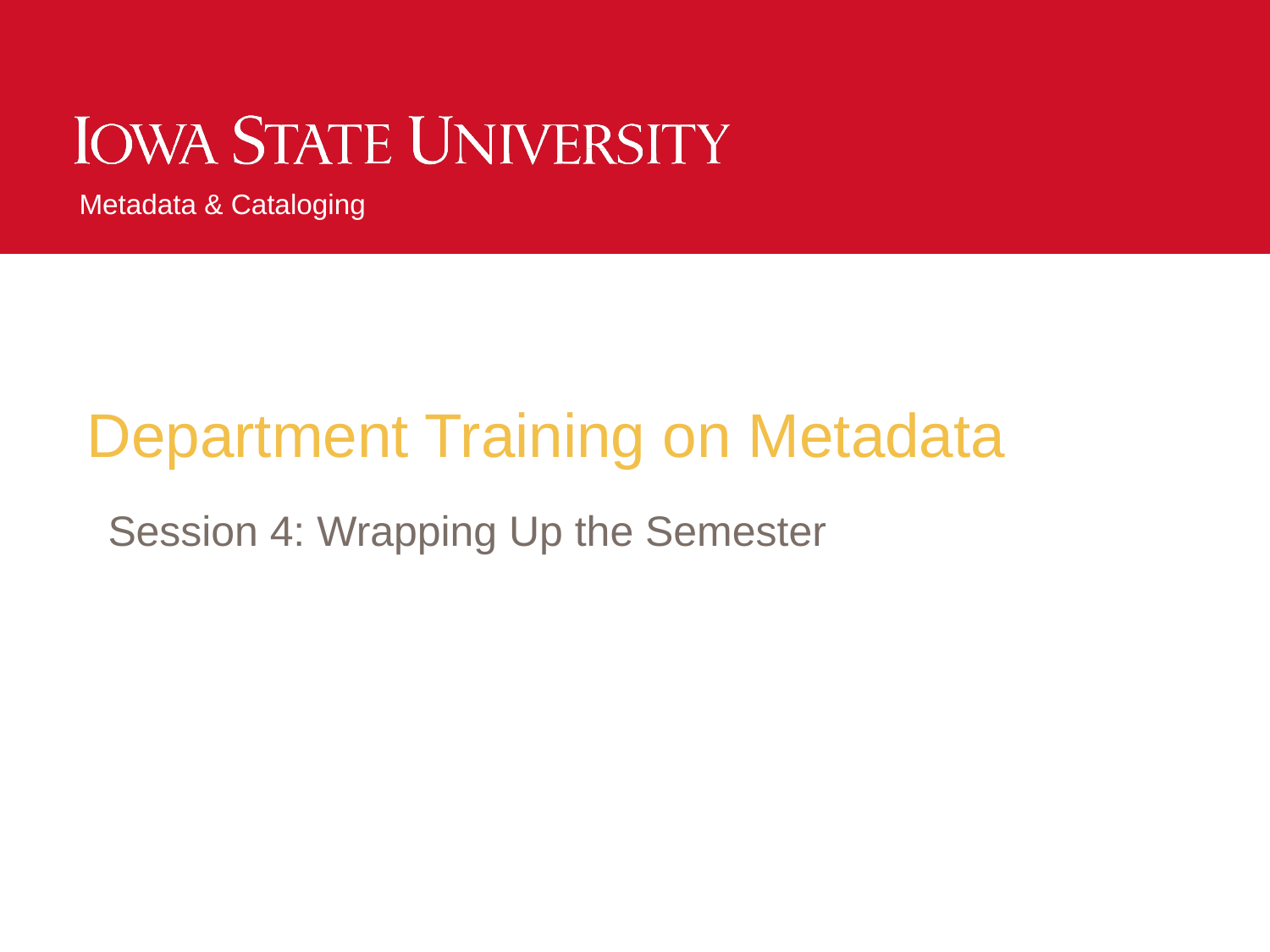

# Department Training on Metadata
Session 4: Wrapping Up the Semester